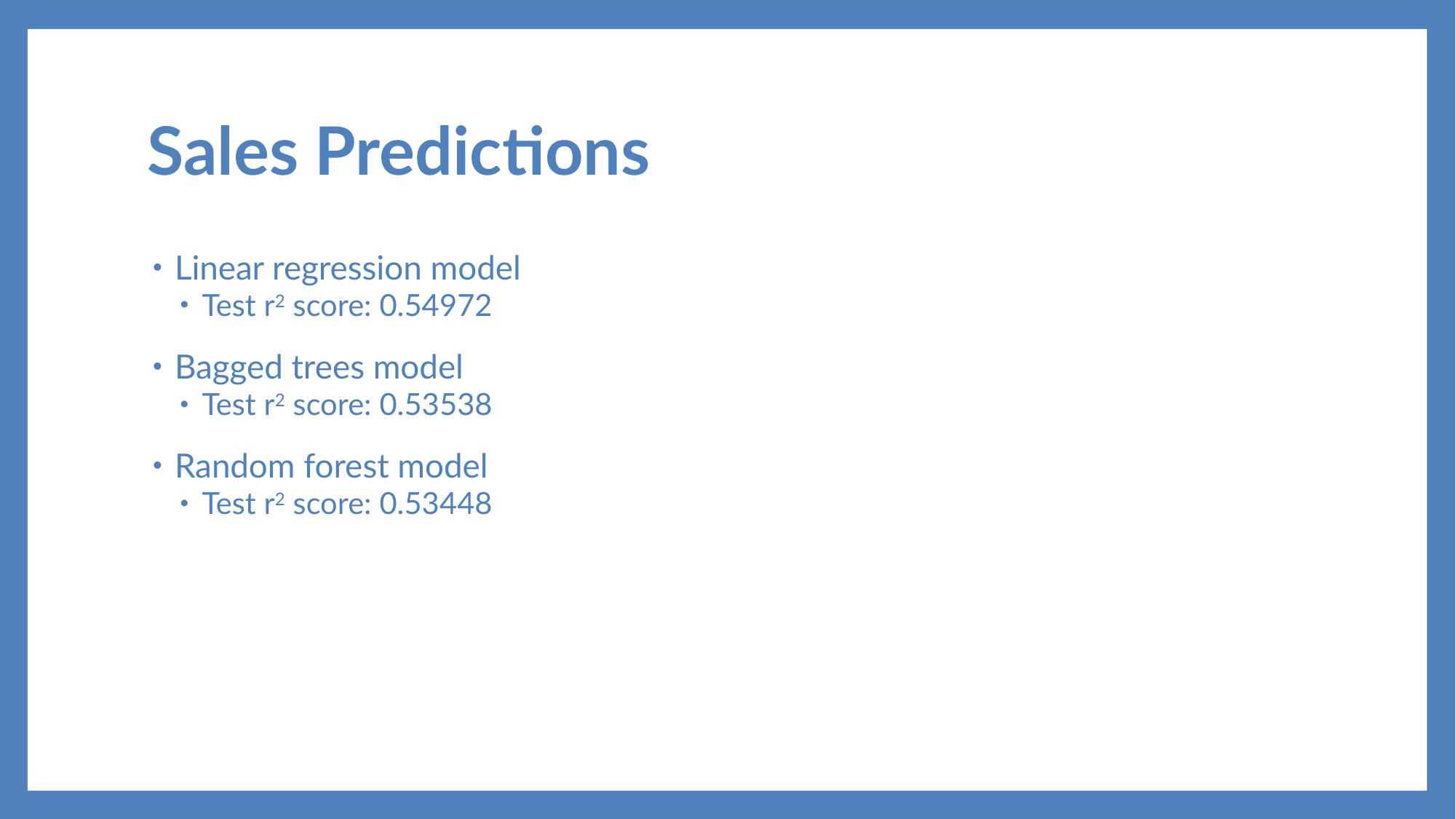

# Sales Predictions
Linear regression model
Test r2 score: 0.54972
Bagged trees model
Test r2 score: 0.53538
Random forest model
Test r2 score: 0.53448